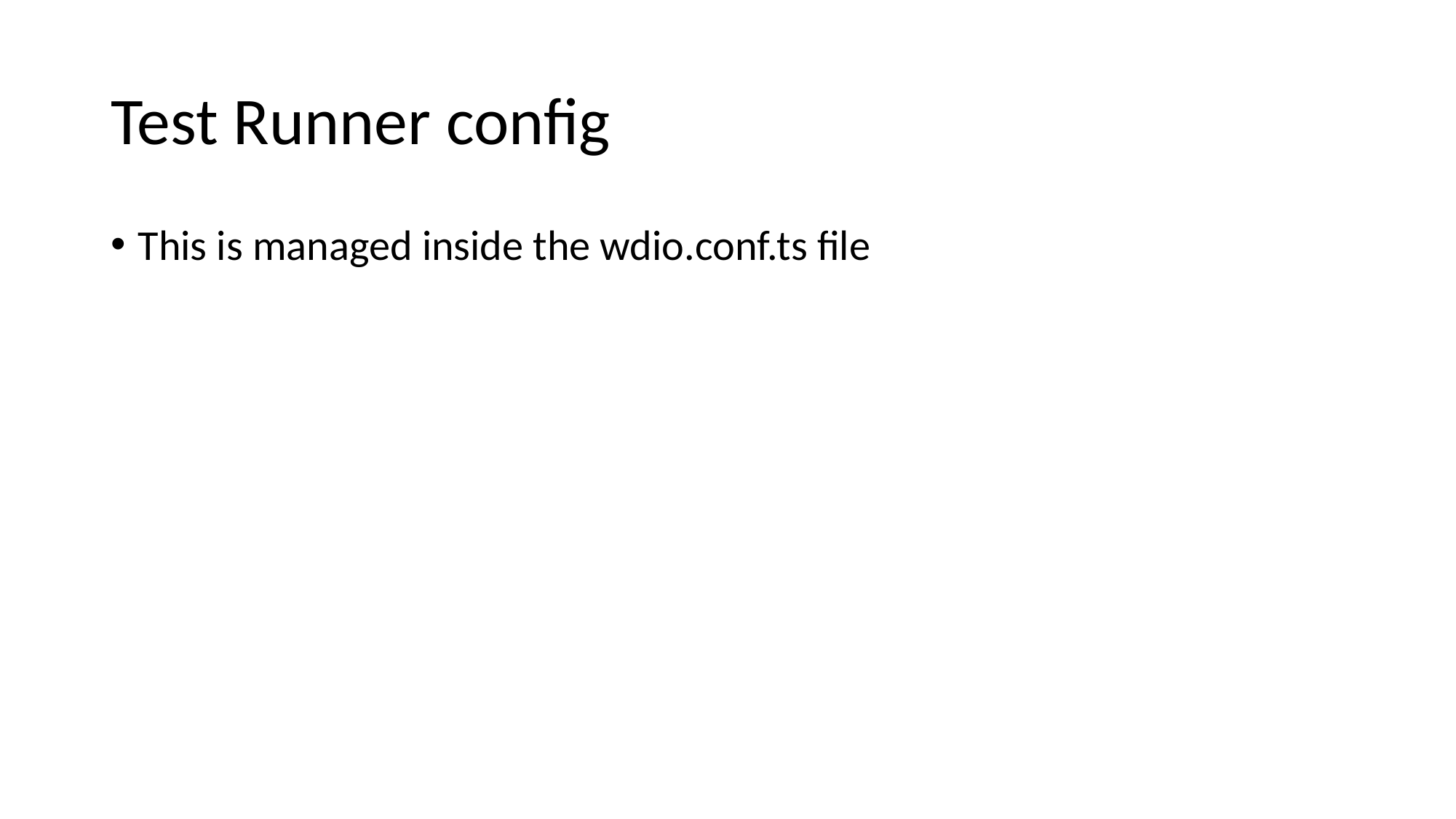

# Test Runner config
This is managed inside the wdio.conf.ts file